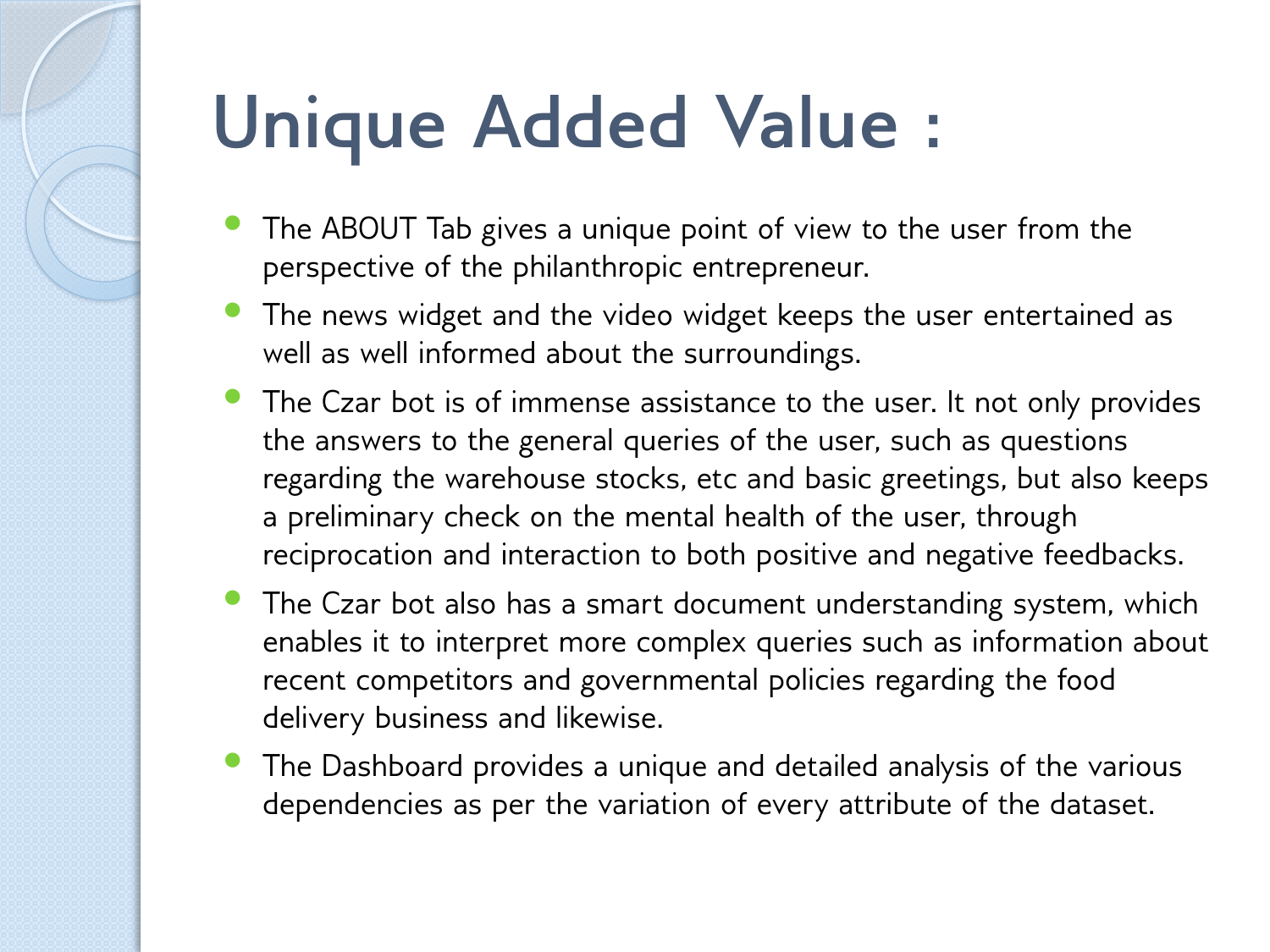

# Unique Added Value :
The ABOUT Tab gives a unique point of view to the user from the perspective of the philanthropic entrepreneur.
The news widget and the video widget keeps the user entertained as well as well informed about the surroundings.
The Czar bot is of immense assistance to the user. It not only provides the answers to the general queries of the user, such as questions regarding the warehouse stocks, etc and basic greetings, but also keeps a preliminary check on the mental health of the user, through reciprocation and interaction to both positive and negative feedbacks.
The Czar bot also has a smart document understanding system, which enables it to interpret more complex queries such as information about recent competitors and governmental policies regarding the food delivery business and likewise.
The Dashboard provides a unique and detailed analysis of the various dependencies as per the variation of every attribute of the dataset.